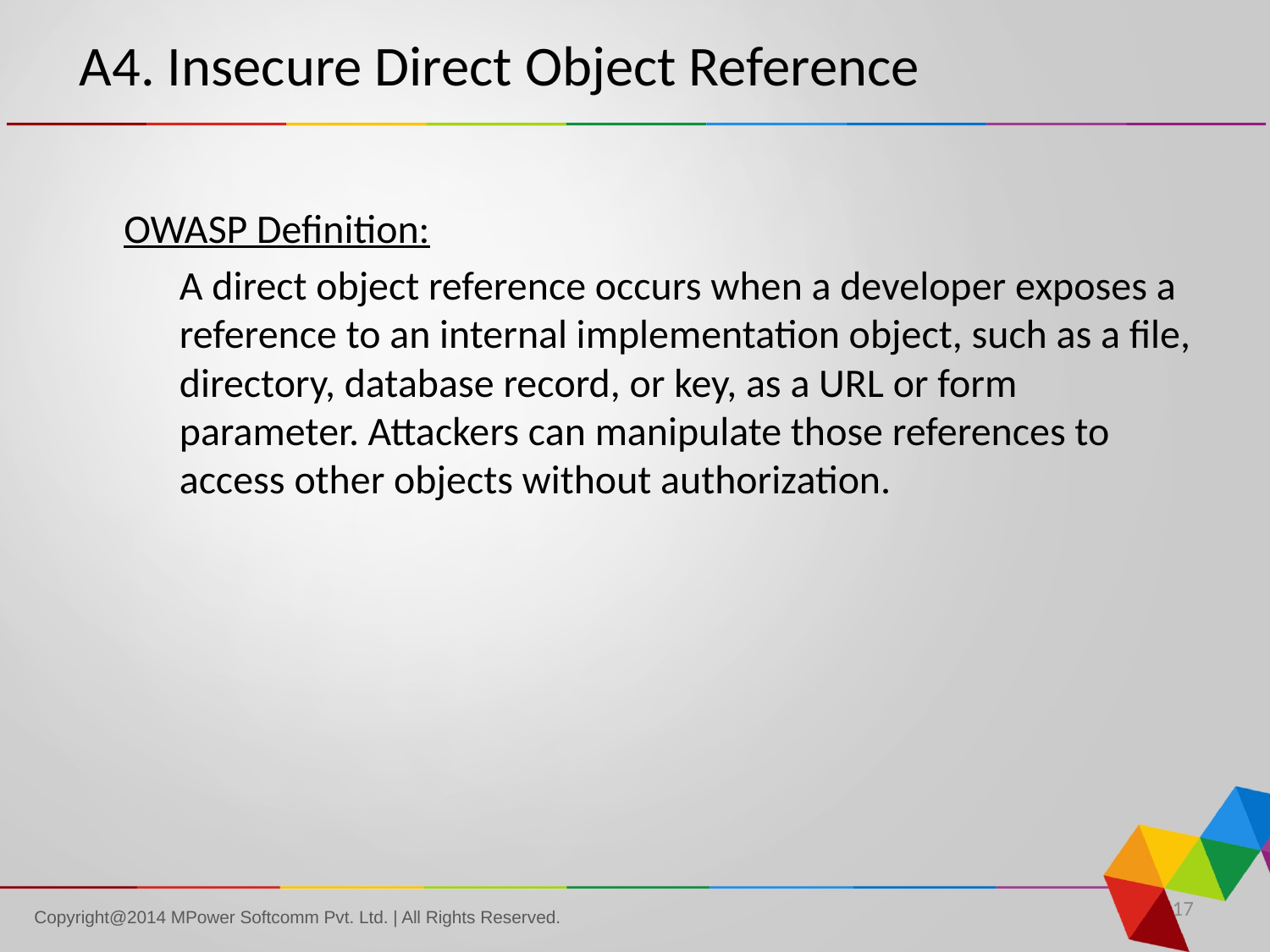

# A4. Insecure Direct Object Reference
	OWASP Definition:
	A direct object reference occurs when a developer exposes a reference to an internal implementation object, such as a file, directory, database record, or key, as a URL or form parameter. Attackers can manipulate those references to access other objects without authorization.
17